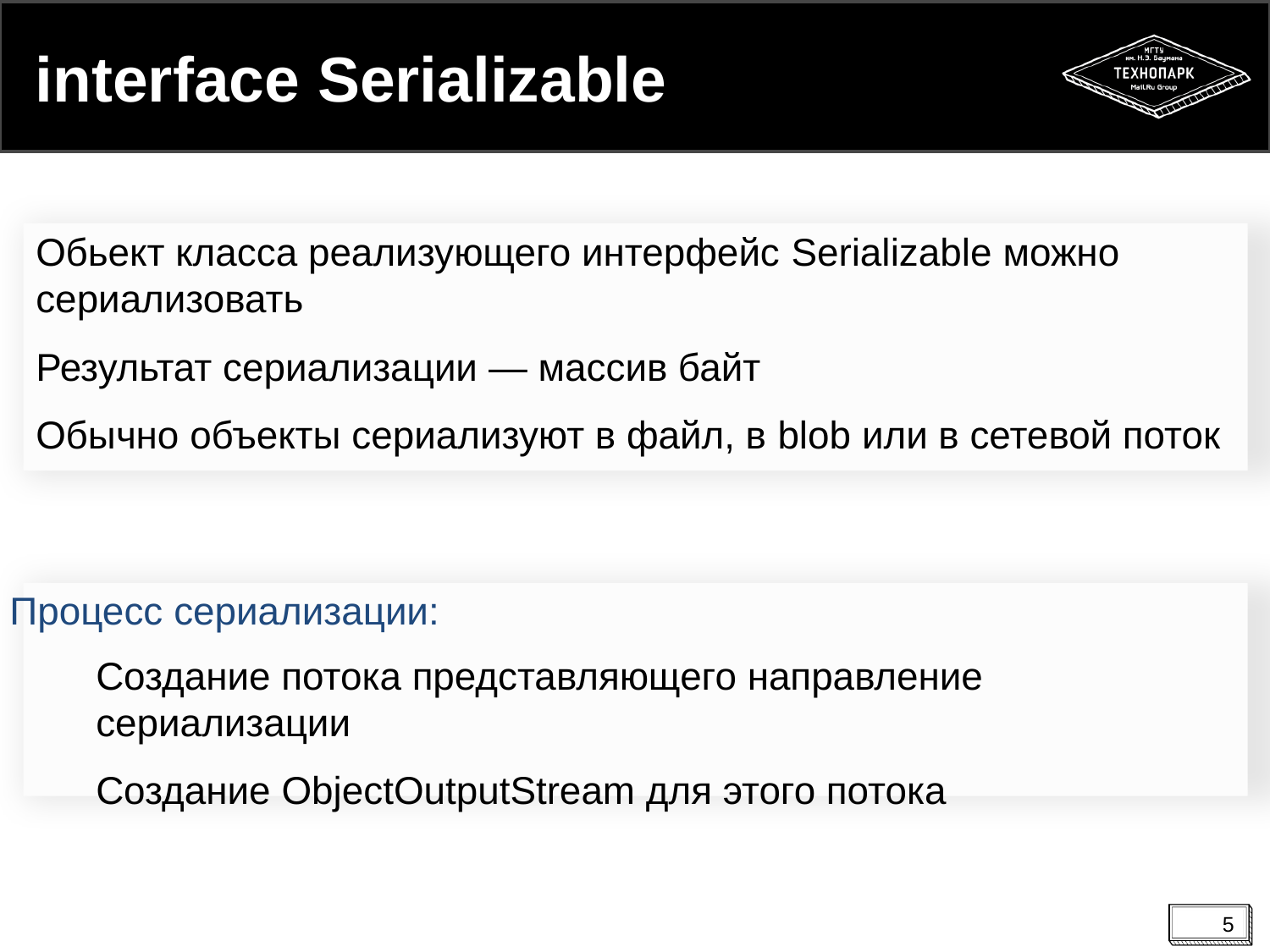

# interface Serializable
Обьект класса реализующего интерфейс Serializable можно
сериализовать
Результат сериализации ― массив байт
Обычно объекты сериализуют в файл, в blob или в сетевой поток

Процесс сериализации:

Создание потока представляющего направление сериализации
Создание ObjectOutputStream для этого потока
5